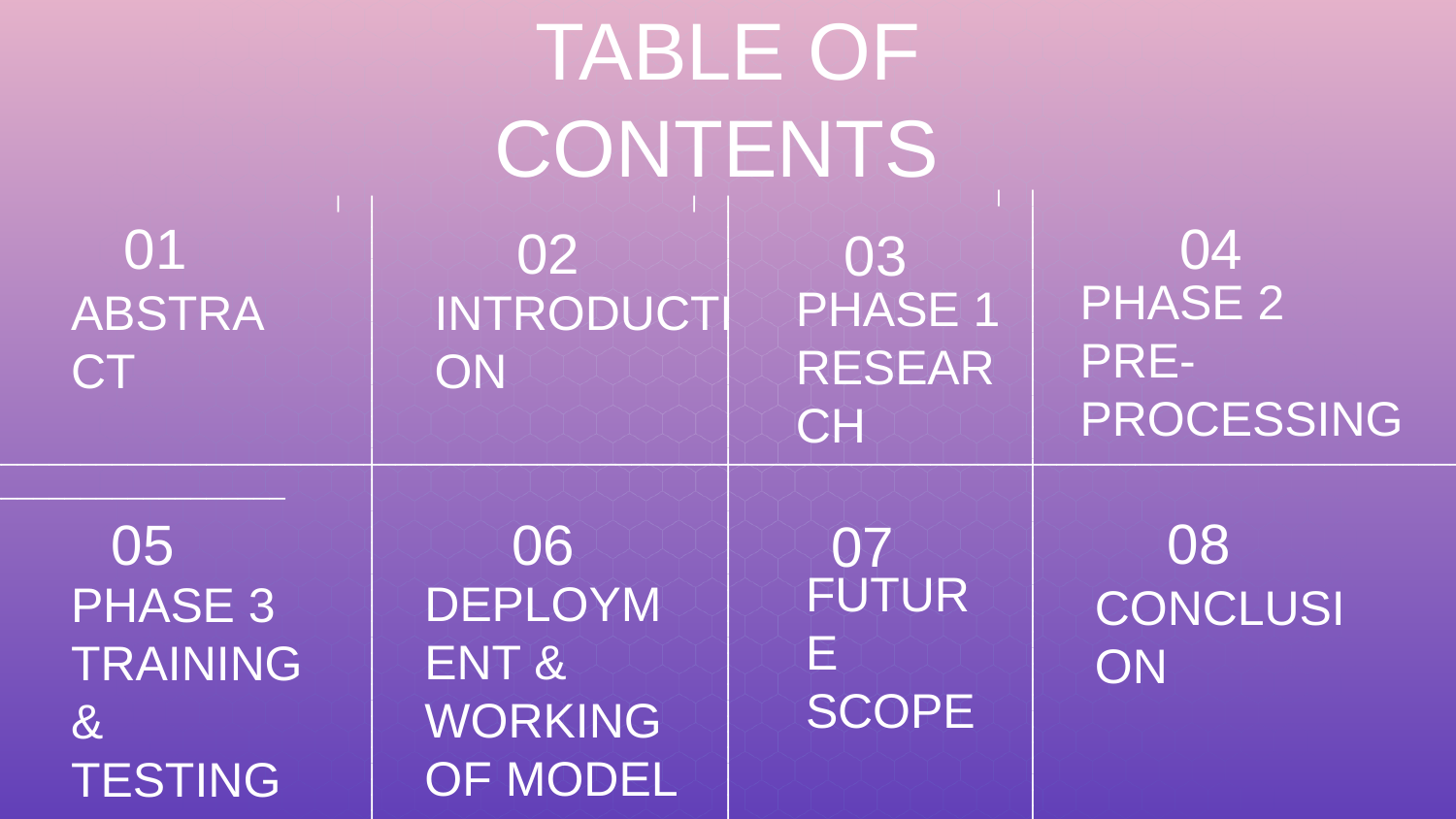

TABLE OF CONTENTS
01
04
02
03
# ABSTRACT
PHASE 2
PRE-PROCESSING
INTRODUCTION
PHASE 1 RESEARCH
___________________________________________________________________________________________________________________
05
06
07
08
__________________________________________________
__________________________________________________
__________________________________________________
FUTURE SCOPE
DEPLOYMENT & WORKING OF MODEL
CONCLUSION
PHASE 3
TRAINING & TESTING